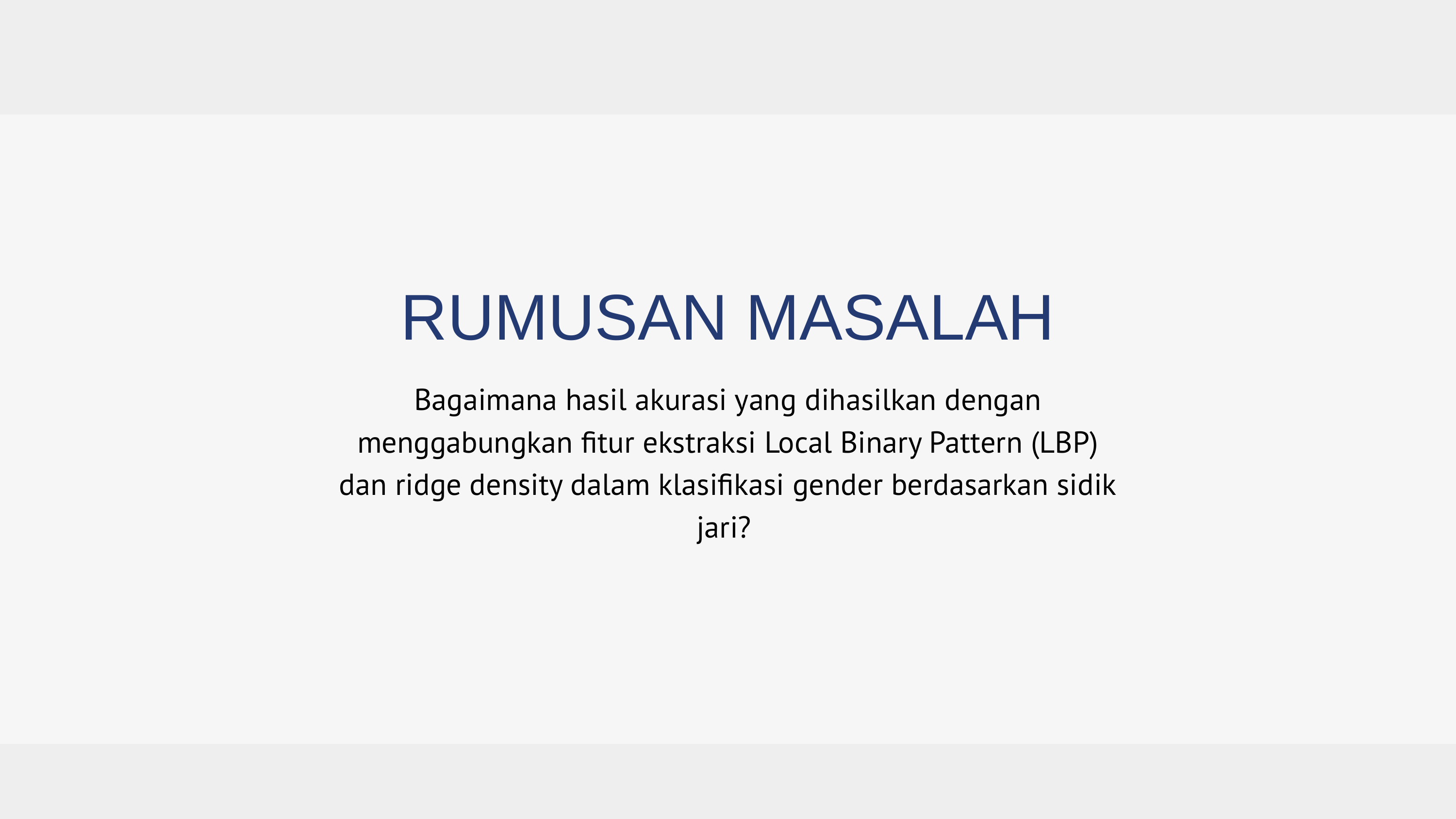

RUMUSAN MASALAH
Bagaimana hasil akurasi yang dihasilkan dengan menggabungkan fitur ekstraksi Local Binary Pattern (LBP) dan ridge density dalam klasifikasi gender berdasarkan sidik jari?